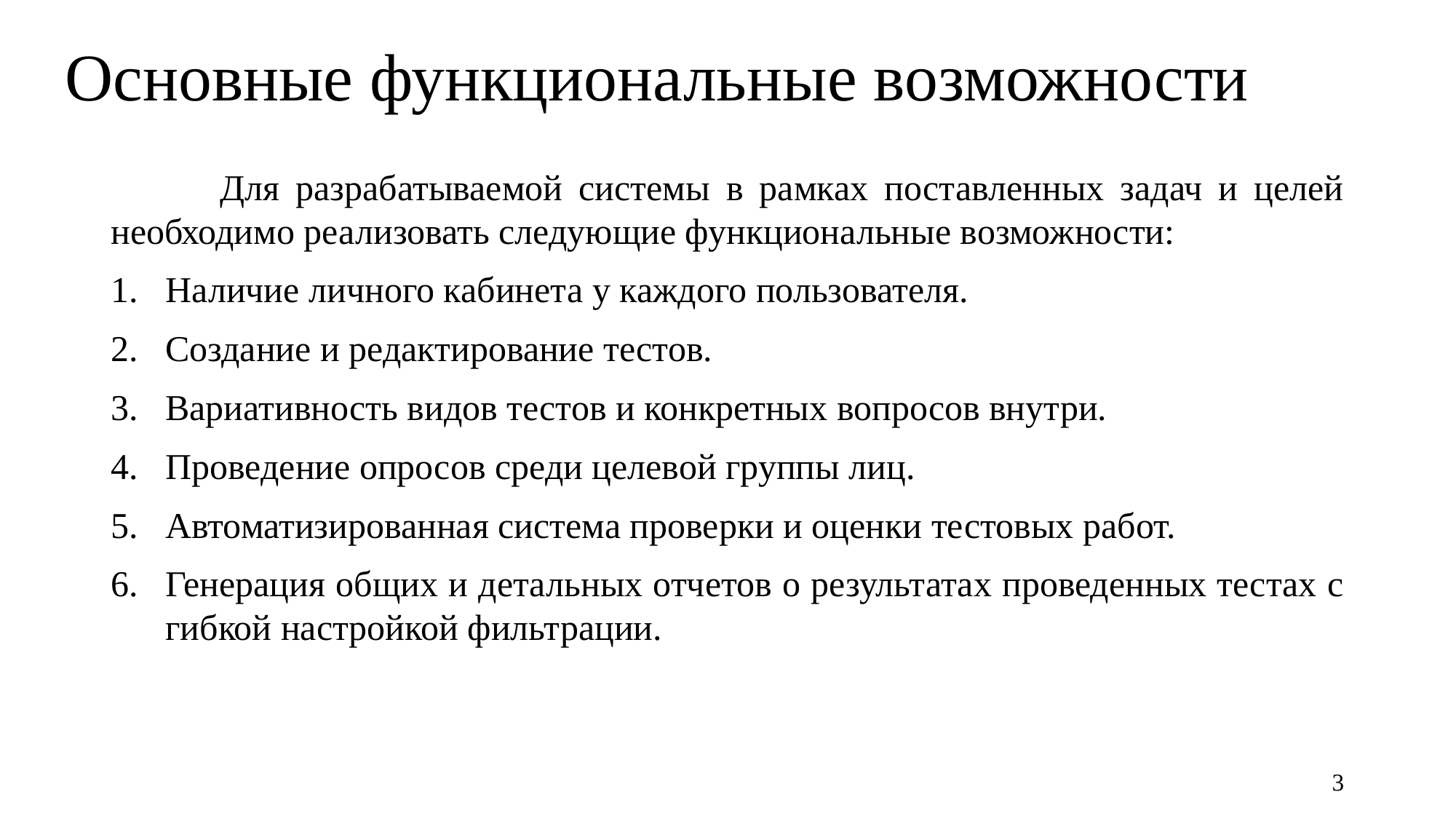

# Основные функциональные возможности
	Для разрабатываемой системы в рамках поставленных задач и целей необходимо реализовать следующие функциональные возможности:
Наличие личного кабинета у каждого пользователя.
Создание и редактирование тестов.
Вариативность видов тестов и конкретных вопросов внутри.
Проведение опросов среди целевой группы лиц.
Автоматизированная система проверки и оценки тестовых работ.
Генерация общих и детальных отчетов о результатах проведенных тестах с гибкой настройкой фильтрации.
3